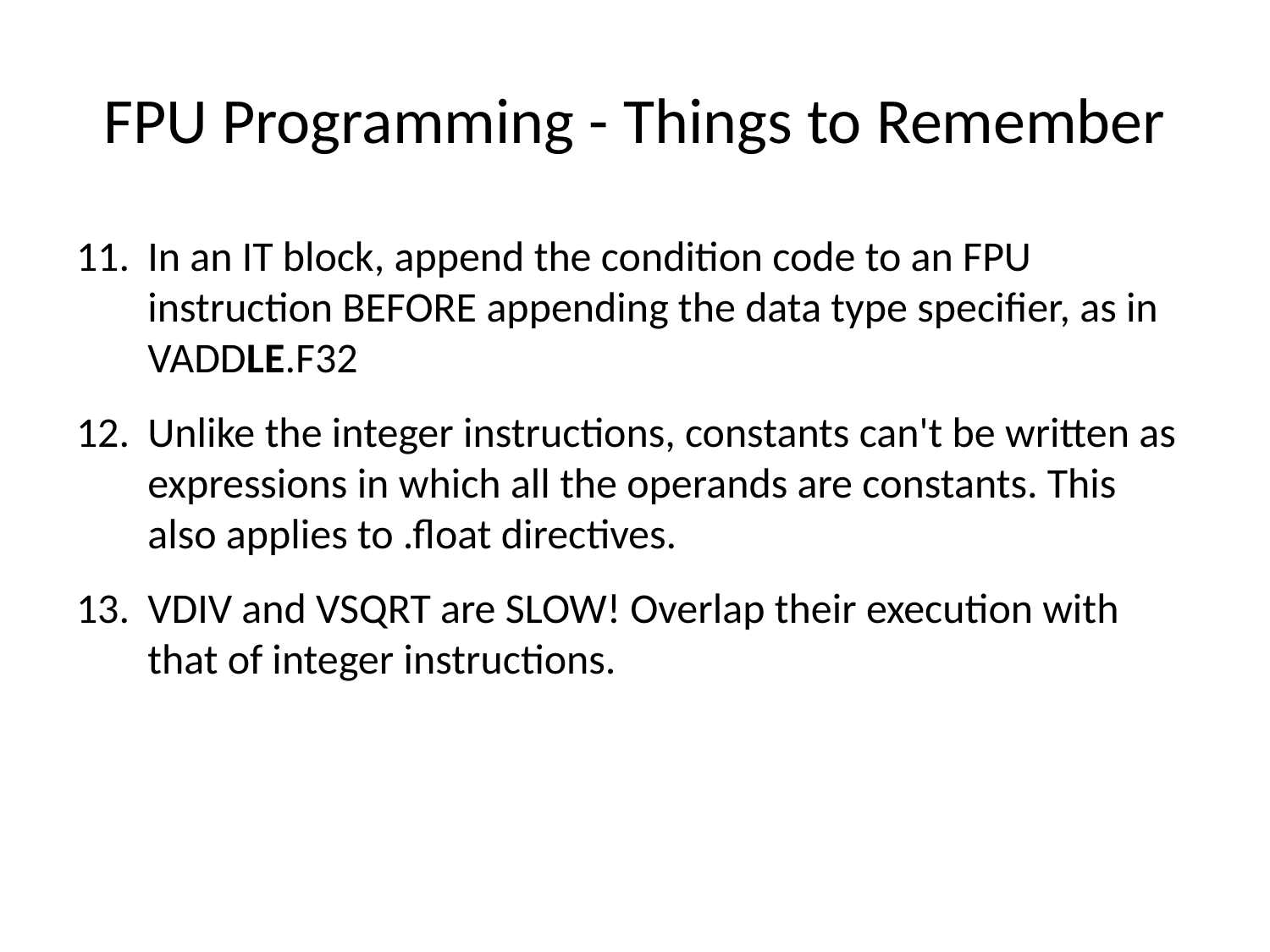

# FPU Programming - Things to Remember
In an IT block, append the condition code to an FPU instruction BEFORE appending the data type specifier, as in VADDLE.F32
Unlike the integer instructions, constants can't be written as expressions in which all the operands are constants. This also applies to .float directives.
VDIV and VSQRT are SLOW! Overlap their execution with that of integer instructions.